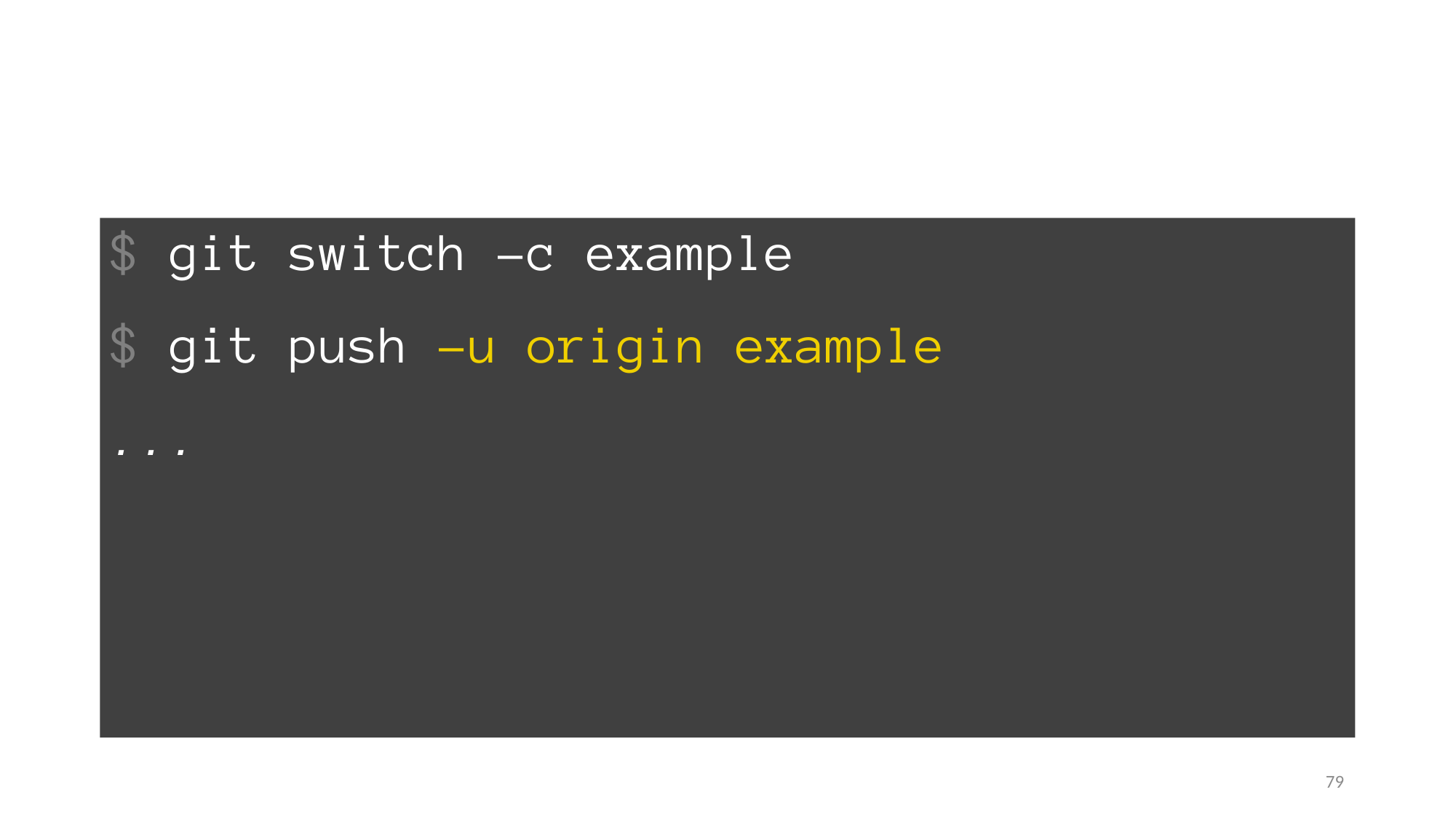

$ git switch -c example
$ git push -u origin example
...
79